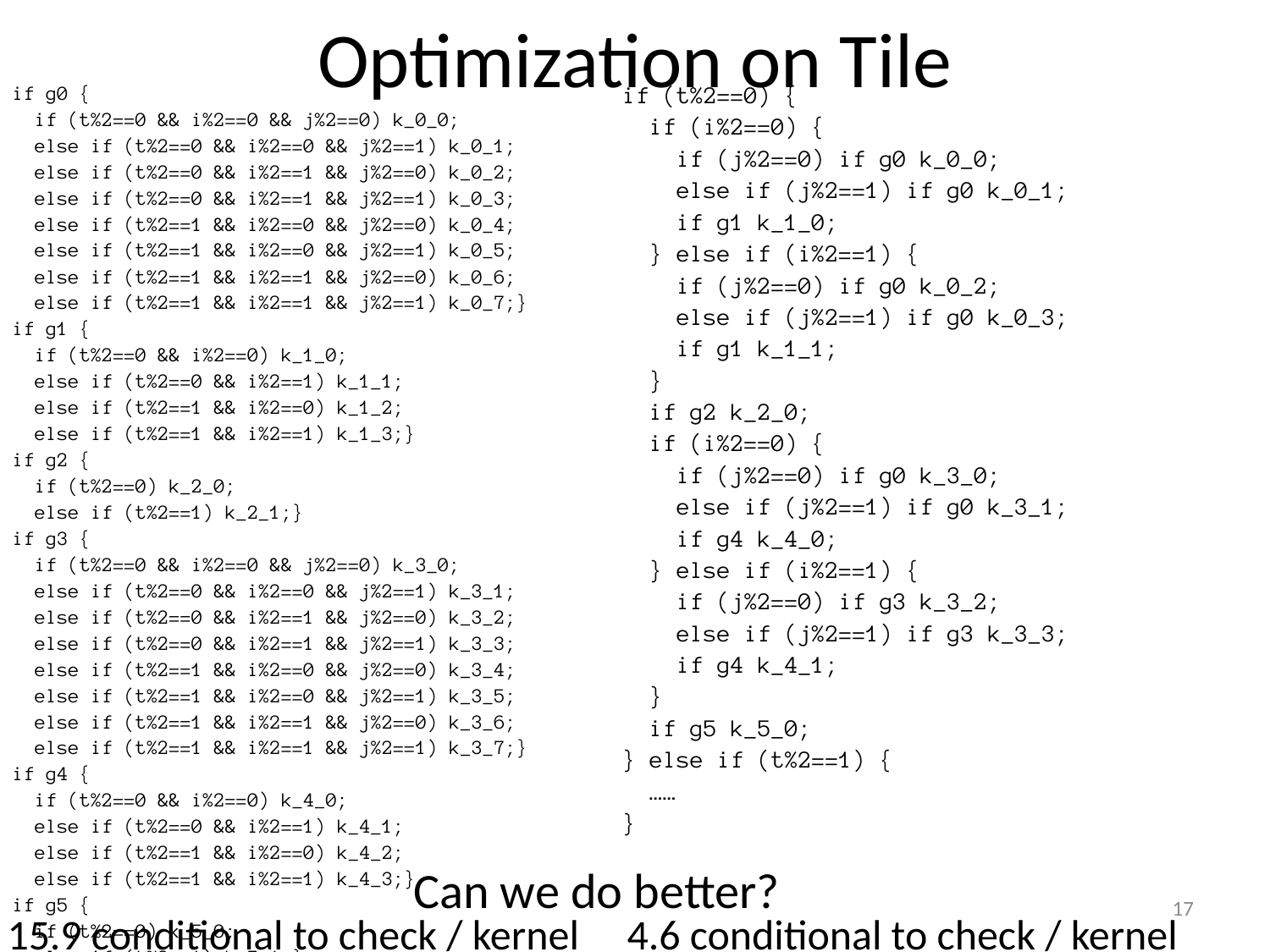

# Optimization on Tile
if g0 {
  if (t%2==0 && i%2==0 && j%2==0) k_0_0;
  else if (t%2==0 && i%2==0 && j%2==1) k_0_1;
  else if (t%2==0 && i%2==1 && j%2==0) k_0_2;
  else if (t%2==0 && i%2==1 && j%2==1) k_0_3;
  else if (t%2==1 && i%2==0 && j%2==0) k_0_4;
  else if (t%2==1 && i%2==0 && j%2==1) k_0_5;
  else if (t%2==1 && i%2==1 && j%2==0) k_0_6;
  else if (t%2==1 && i%2==1 && j%2==1) k_0_7;}
if g1 {
  if (t%2==0 && i%2==0) k_1_0;
  else if (t%2==0 && i%2==1) k_1_1;
  else if (t%2==1 && i%2==0) k_1_2;
  else if (t%2==1 && i%2==1) k_1_3;}
if g2 {
  if (t%2==0) k_2_0;
  else if (t%2==1) k_2_1;}
if g3 {
  if (t%2==0 && i%2==0 && j%2==0) k_3_0;
  else if (t%2==0 && i%2==0 && j%2==1) k_3_1;
  else if (t%2==0 && i%2==1 && j%2==0) k_3_2;
  else if (t%2==0 && i%2==1 && j%2==1) k_3_3;
  else if (t%2==1 && i%2==0 && j%2==0) k_3_4;
  else if (t%2==1 && i%2==0 && j%2==1) k_3_5;
  else if (t%2==1 && i%2==1 && j%2==0) k_3_6;
  else if (t%2==1 && i%2==1 && j%2==1) k_3_7;}
if g4 {
  if (t%2==0 && i%2==0) k_4_0;
  else if (t%2==0 && i%2==1) k_4_1;
  else if (t%2==1 && i%2==0) k_4_2;
  else if (t%2==1 && i%2==1) k_4_3;}
if g5 {
  if (t%2==0) k_5_0;
  else if (t%2==1) k_5_1;}

if (t%2==0) {
  if (i%2==0) {
    if (j%2==0) if g0 k_0_0;
    else if (j%2==1) if g0 k_0_1;
    if g1 k_1_0;
  } else if (i%2==1) {
    if (j%2==0) if g0 k_0_2;
    else if (j%2==1) if g0 k_0_3;
    if g1 k_1_1;
  }
  if g2 k_2_0;
  if (i%2==0) {
    if (j%2==0) if g0 k_3_0;
    else if (j%2==1) if g0 k_3_1;
    if g4 k_4_0;
  } else if (i%2==1) {
    if (j%2==0) if g3 k_3_2;
    else if (j%2==1) if g3 k_3_3;
    if g4 k_4_1;
  }
  if g5 k_5_0;
} else if (t%2==1) {
  ……
}
Can we do better?
17
15.9 conditional to check / kernel
4.6 conditional to check / kernel